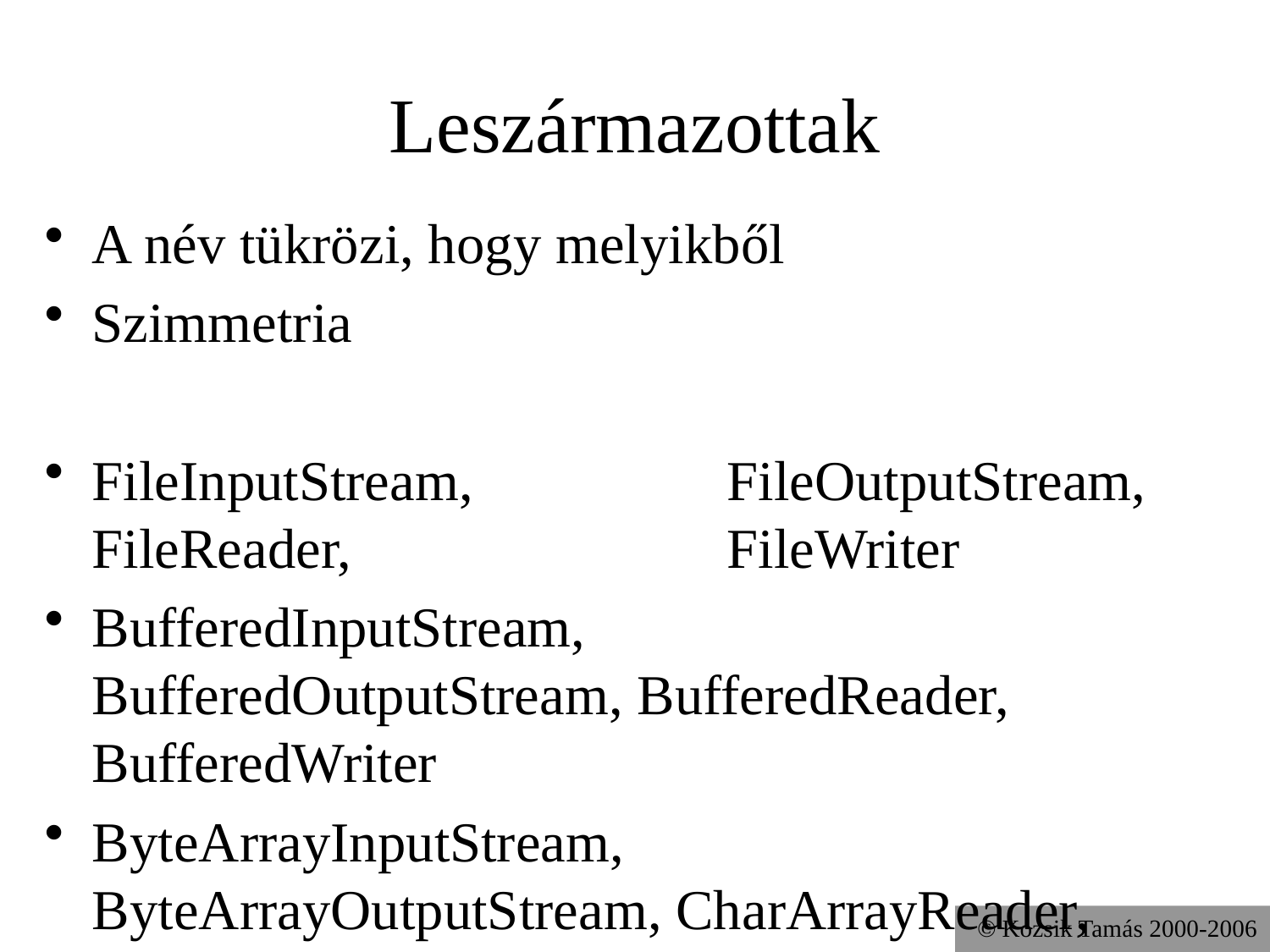

# Leszármazottak
A név tükrözi, hogy melyikből
Szimmetria

FileInputStream, 		FileOutputStream,
FileReader, 			FileWriter
BufferedInputStream, 	BufferedOutputStream, BufferedReader, 		BufferedWriter
ByteArrayInputStream,   ByteArrayOutputStream, CharArrayReader, 		CharArrayWriter
© Kozsik Tamás 2000-2006